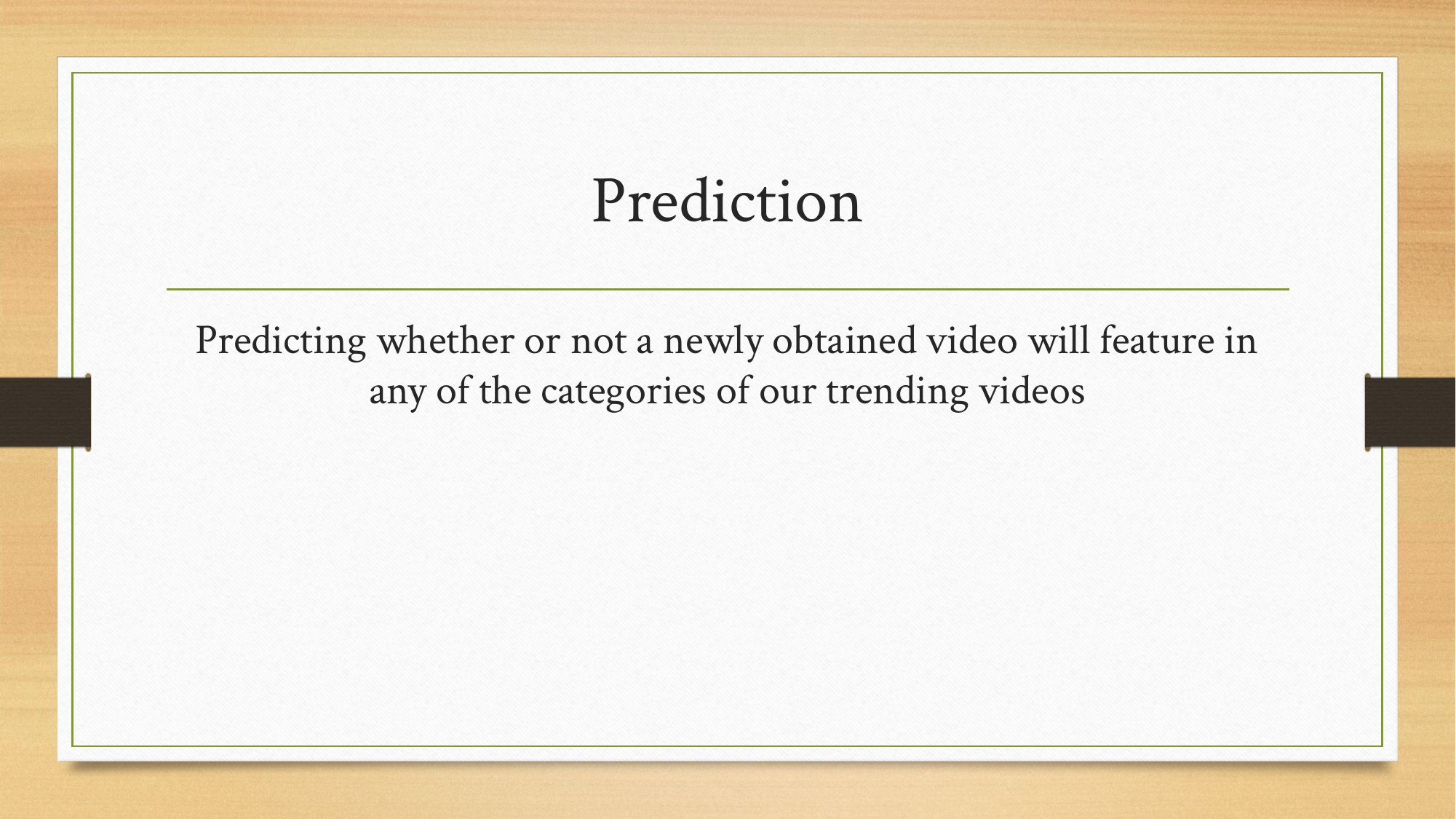

# Prediction
Predicting whether or not a newly obtained video will feature in any of the categories of our trending videos